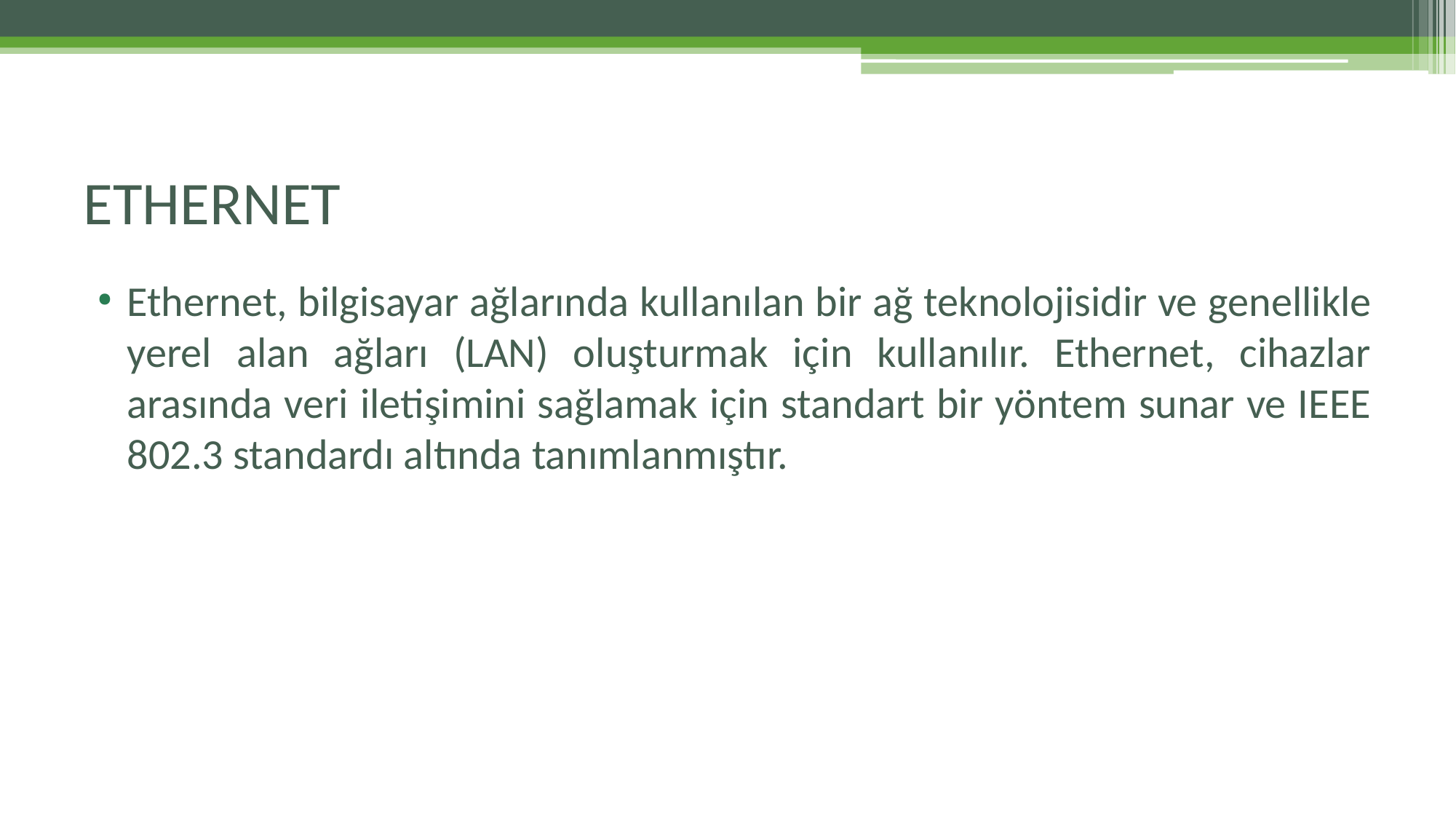

# ETHERNET
Ethernet, bilgisayar ağlarında kullanılan bir ağ teknolojisidir ve genellikle yerel alan ağları (LAN) oluşturmak için kullanılır. Ethernet, cihazlar arasında veri iletişimini sağlamak için standart bir yöntem sunar ve IEEE 802.3 standardı altında tanımlanmıştır.